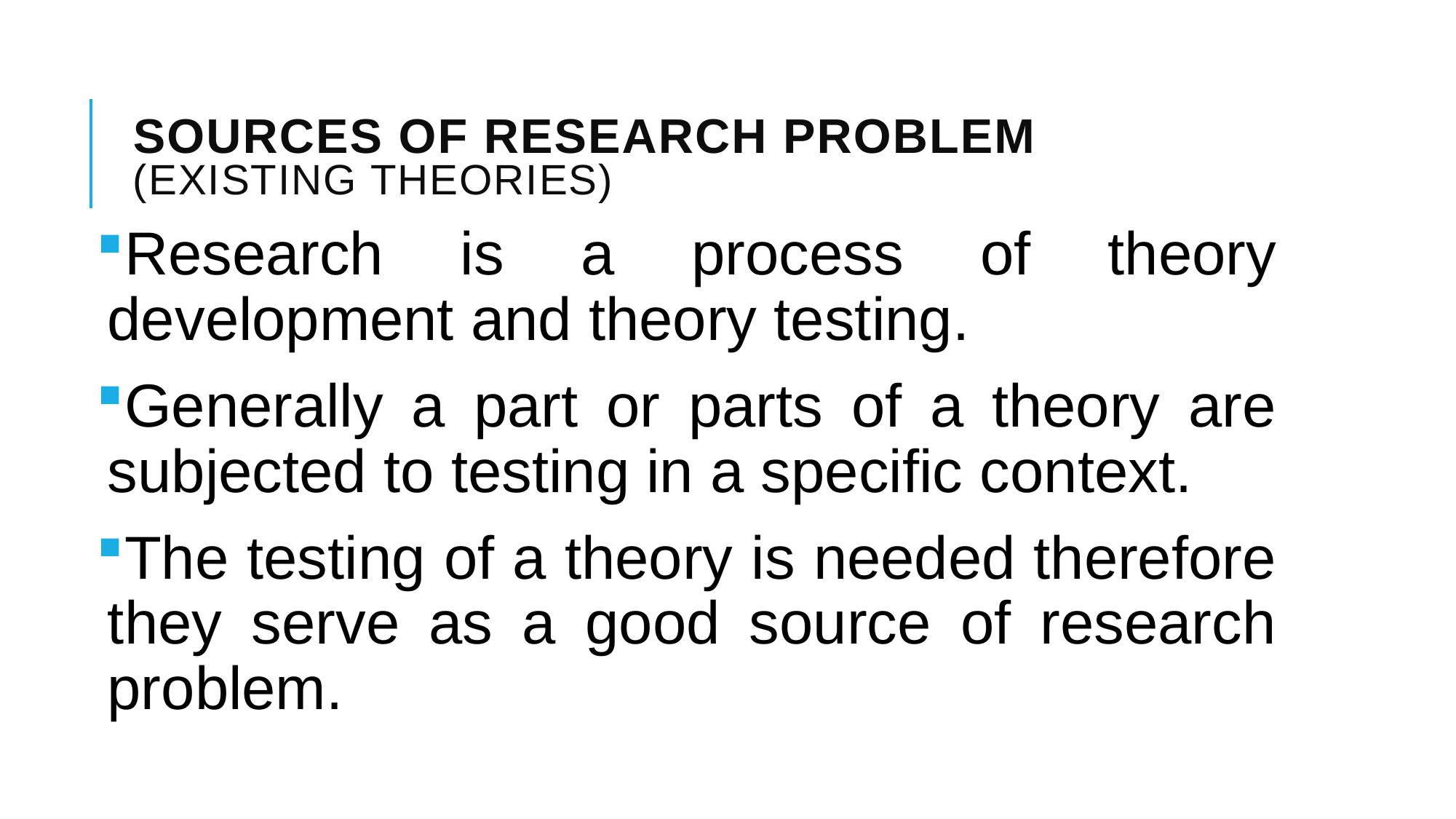

# SOURCES OF RESEARCH PROBLEM (Existing theories)
Research is a process of theory development and theory testing.
Generally a part or parts of a theory are subjected to testing in a specific context.
The testing of a theory is needed therefore they serve as a good source of research problem.